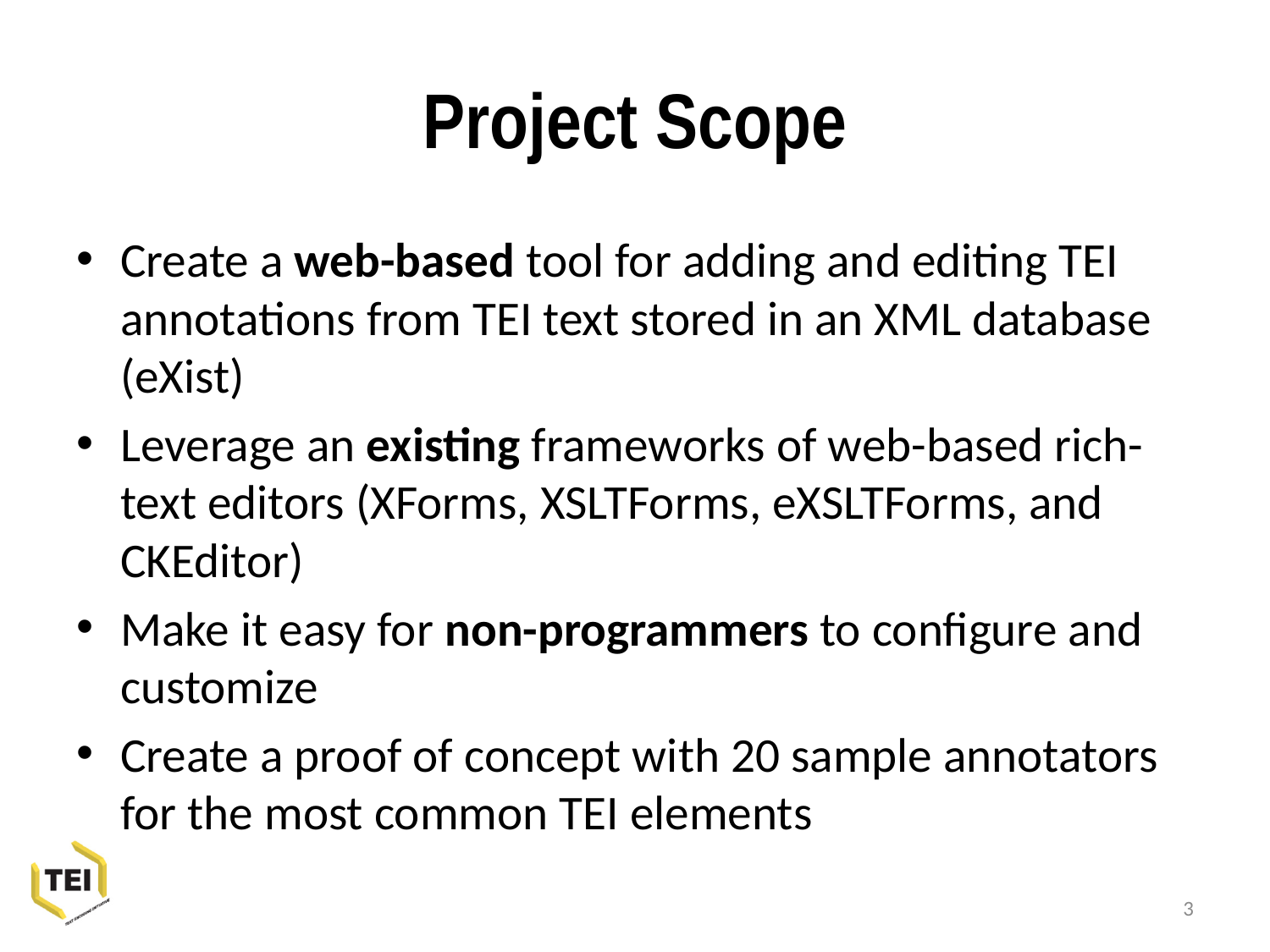

# Project Scope
Create a web-based tool for adding and editing TEI annotations from TEI text stored in an XML database (eXist)
Leverage an existing frameworks of web-based rich-text editors (XForms, XSLTForms, eXSLTForms, and CKEditor)
Make it easy for non-programmers to configure and customize
Create a proof of concept with 20 sample annotators for the most common TEI elements
3